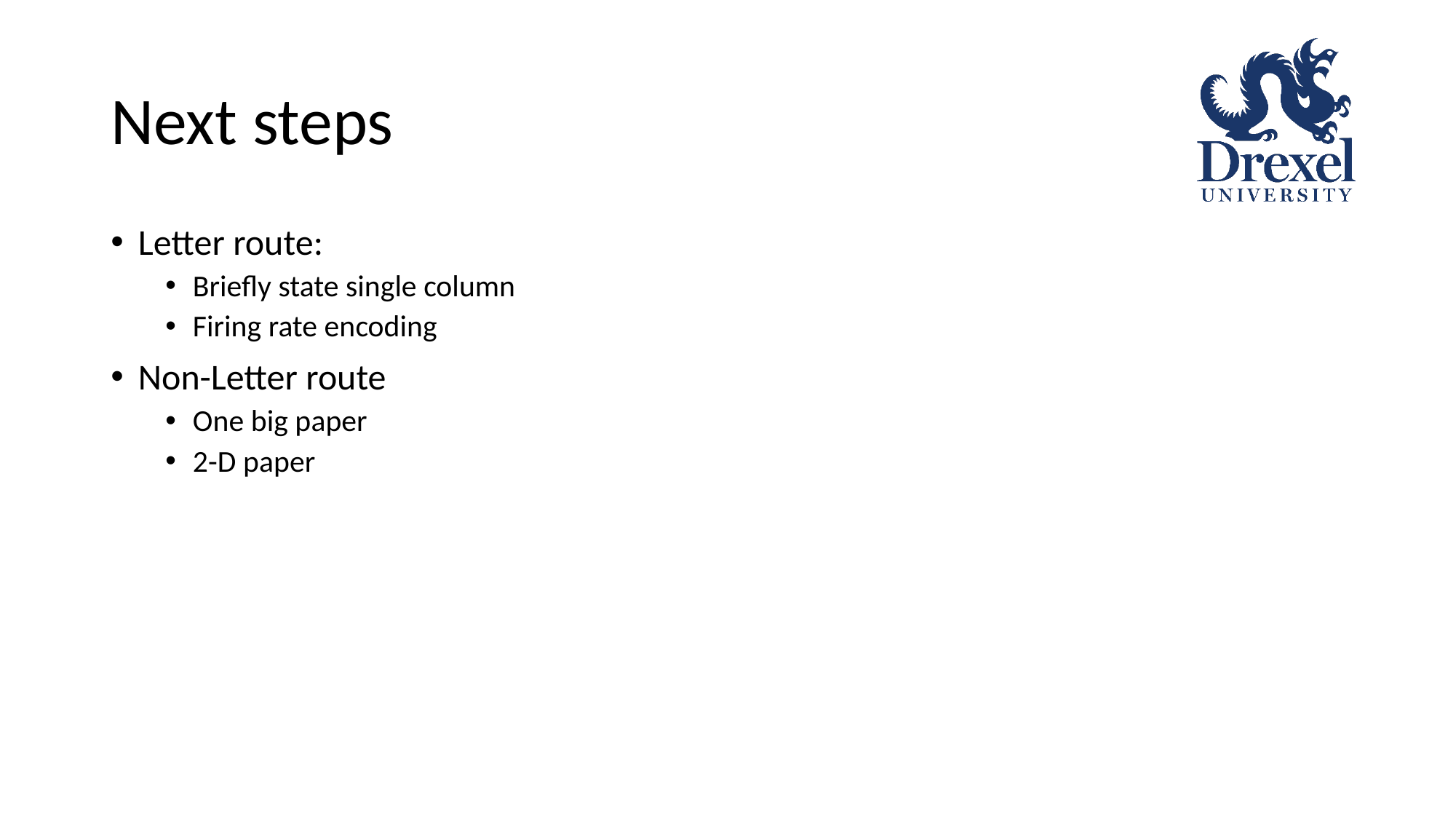

# Next steps
Letter route:
Briefly state single column
Firing rate encoding
Non-Letter route
One big paper
2-D paper